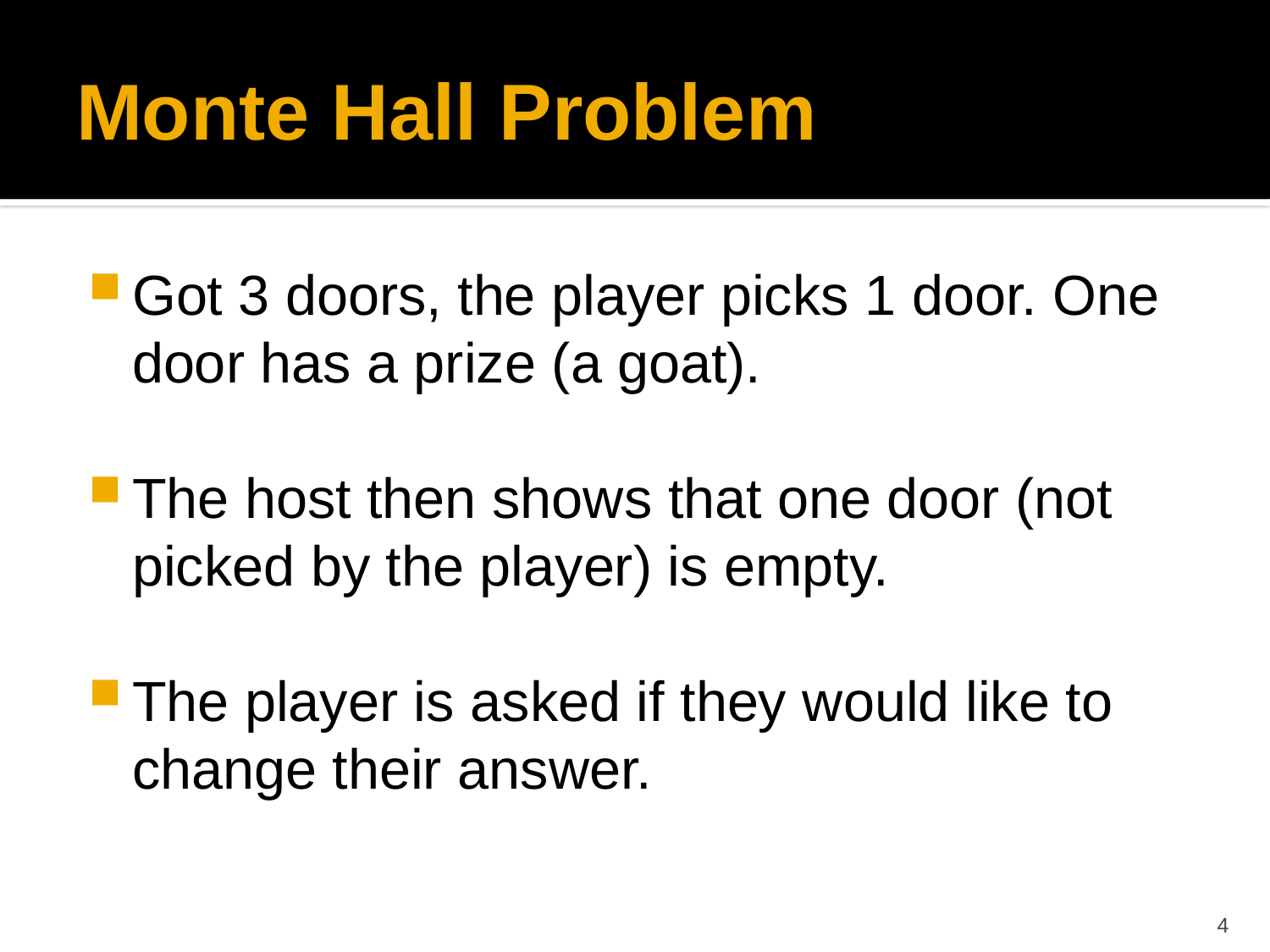

# Monte Hall Problem
Got 3 doors, the player picks 1 door. One door has a prize (a goat).

The host then shows that one door (not picked by the player) is empty.

The player is asked if they would like to change their answer.
4